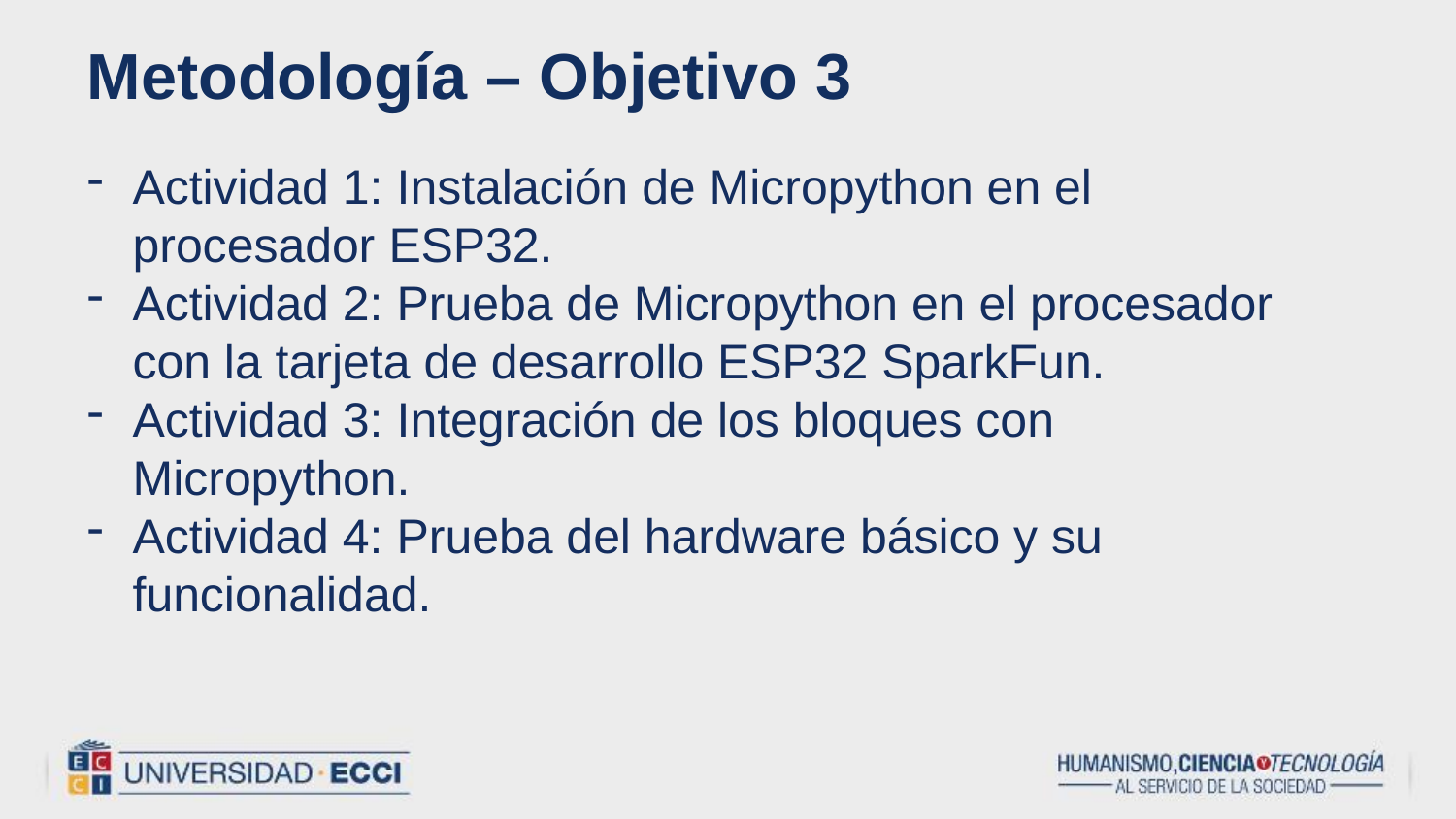

Metodología – Objetivo 3

Actividad 1: Instalación de Micropython en el procesador ESP32.
Actividad 2: Prueba de Micropython en el procesador con la tarjeta de desarrollo ESP32 SparkFun.
Actividad 3: Integración de los bloques con Micropython.
Actividad 4: Prueba del hardware básico y su funcionalidad.